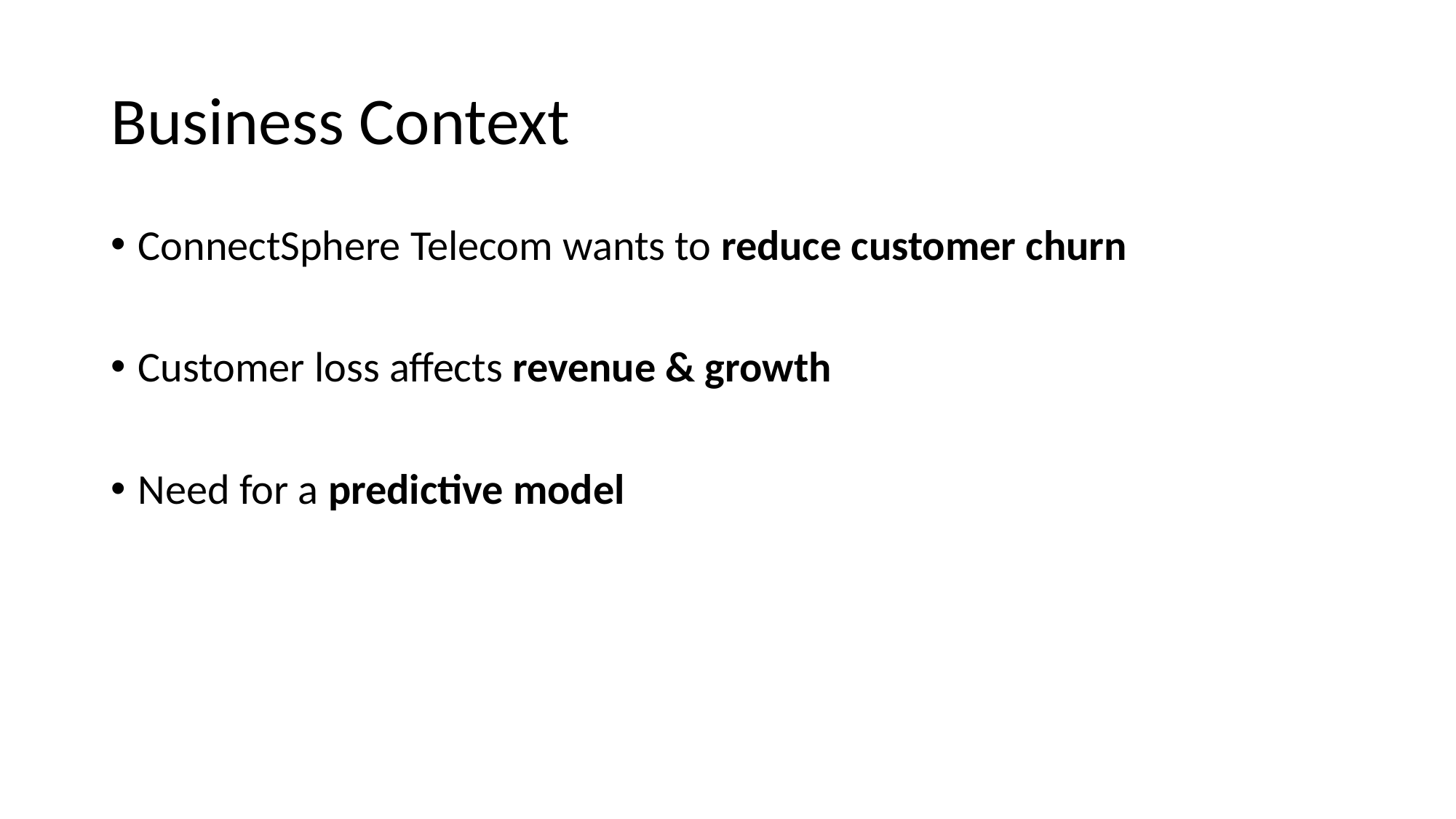

# Business Context
ConnectSphere Telecom wants to reduce customer churn

Customer loss affects revenue & growth

Need for a predictive model